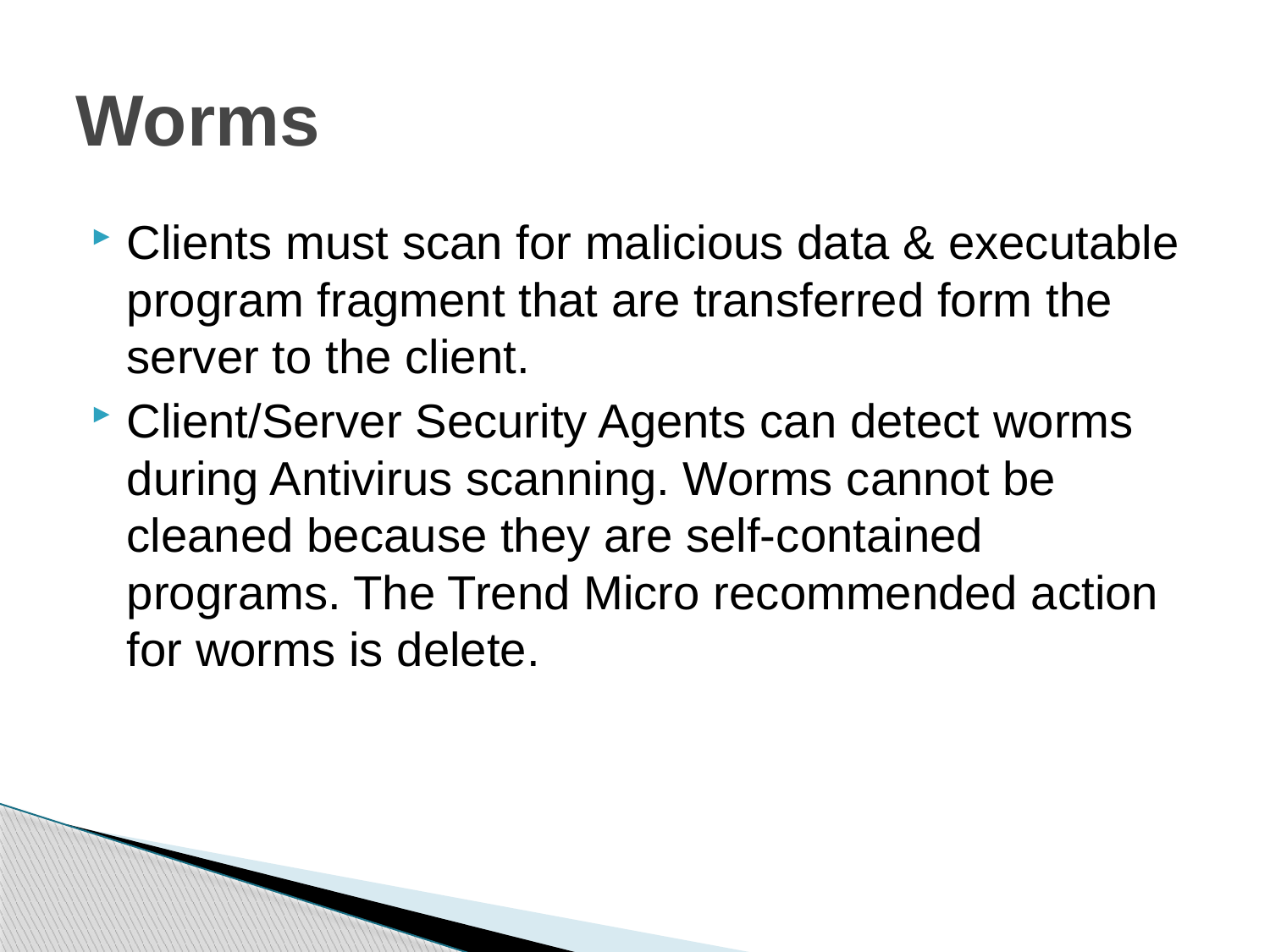

# Worms
Clients must scan for malicious data & executable program fragment that are transferred form the server to the client.
Client/Server Security Agents can detect worms during Antivirus scanning. Worms cannot be cleaned because they are self-contained programs. The Trend Micro recommended action for worms is delete.